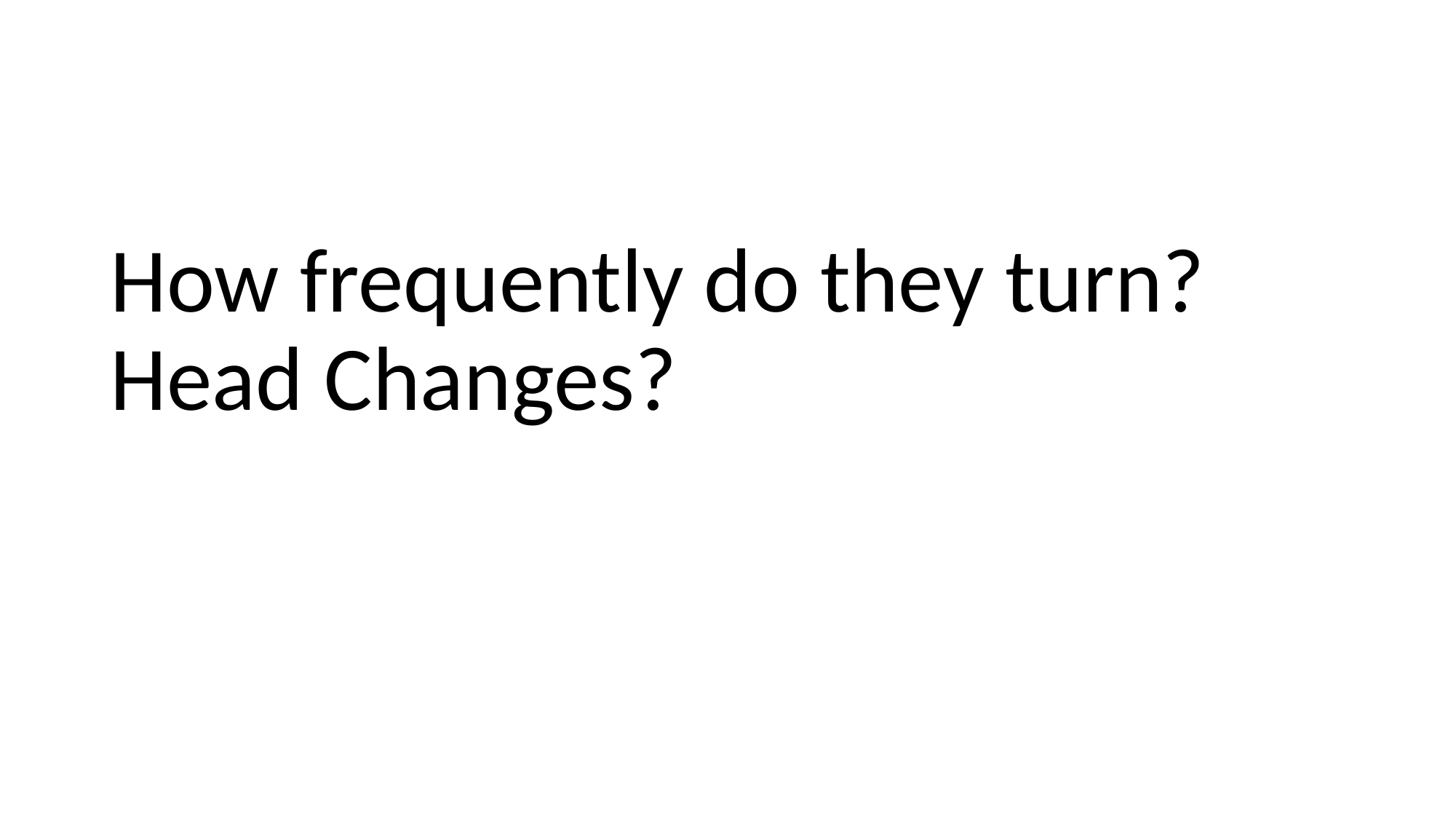

# How frequently do they turn? Head Changes?